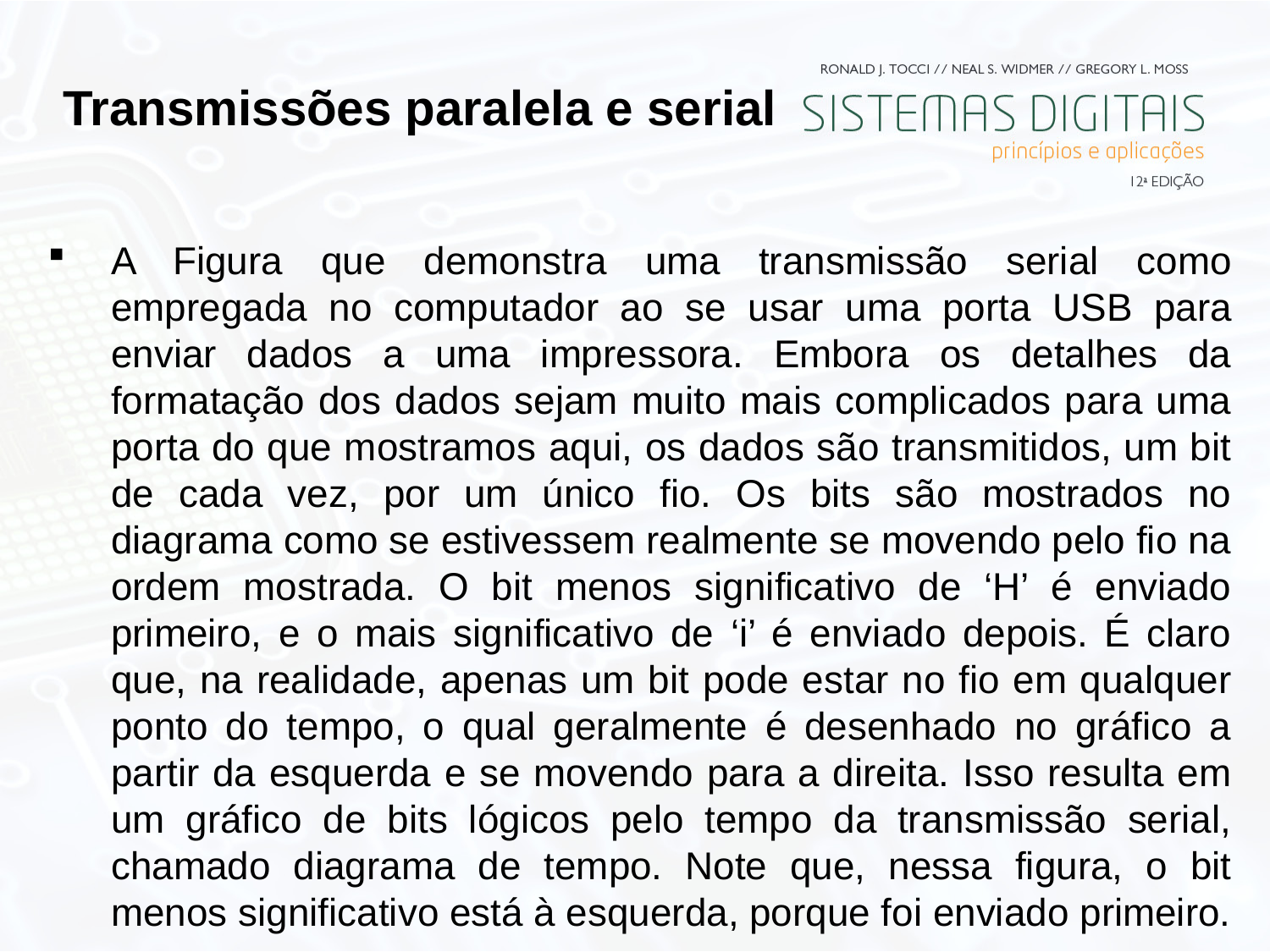

# Transmissões paralela e serial
A Figura que demonstra uma transmissão serial como empregada no computador ao se usar uma porta USB para enviar dados a uma impressora. Embora os detalhes da formatação dos dados sejam muito mais complicados para uma porta do que mostramos aqui, os dados são transmitidos, um bit de cada vez, por um único fio. Os bits são mostrados no diagrama como se estivessem realmente se movendo pelo fio na ordem mostrada. O bit menos significativo de ‘H’ é enviado primeiro, e o mais significativo de ‘i’ é enviado depois. É claro que, na realidade, apenas um bit pode estar no fio em qualquer ponto do tempo, o qual geralmente é desenhado no gráfico a partir da esquerda e se movendo para a direita. Isso resulta em um gráfico de bits lógicos pelo tempo da transmissão serial, chamado diagrama de tempo. Note que, nessa figura, o bit menos significativo está à esquerda, porque foi enviado primeiro.